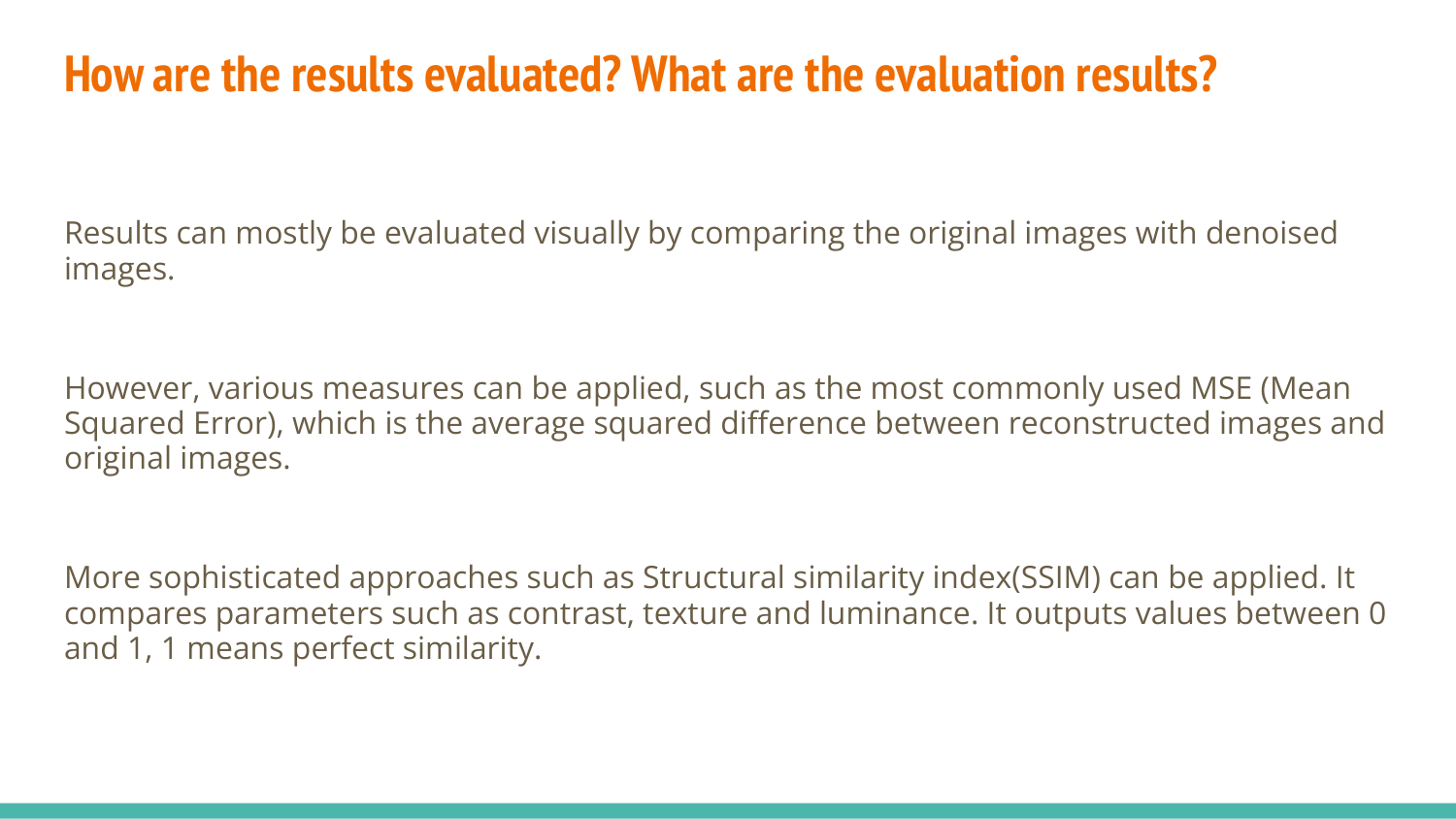

# How are the results evaluated? What are the evaluation results?

Results can mostly be evaluated visually by comparing the original images with denoised images.

However, various measures can be applied, such as the most commonly used MSE (Mean Squared Error), which is the average squared difference between reconstructed images and original images.

More sophisticated approaches such as Structural similarity index(SSIM) can be applied. It compares parameters such as contrast, texture and luminance. It outputs values between 0 and 1, 1 means perfect similarity.